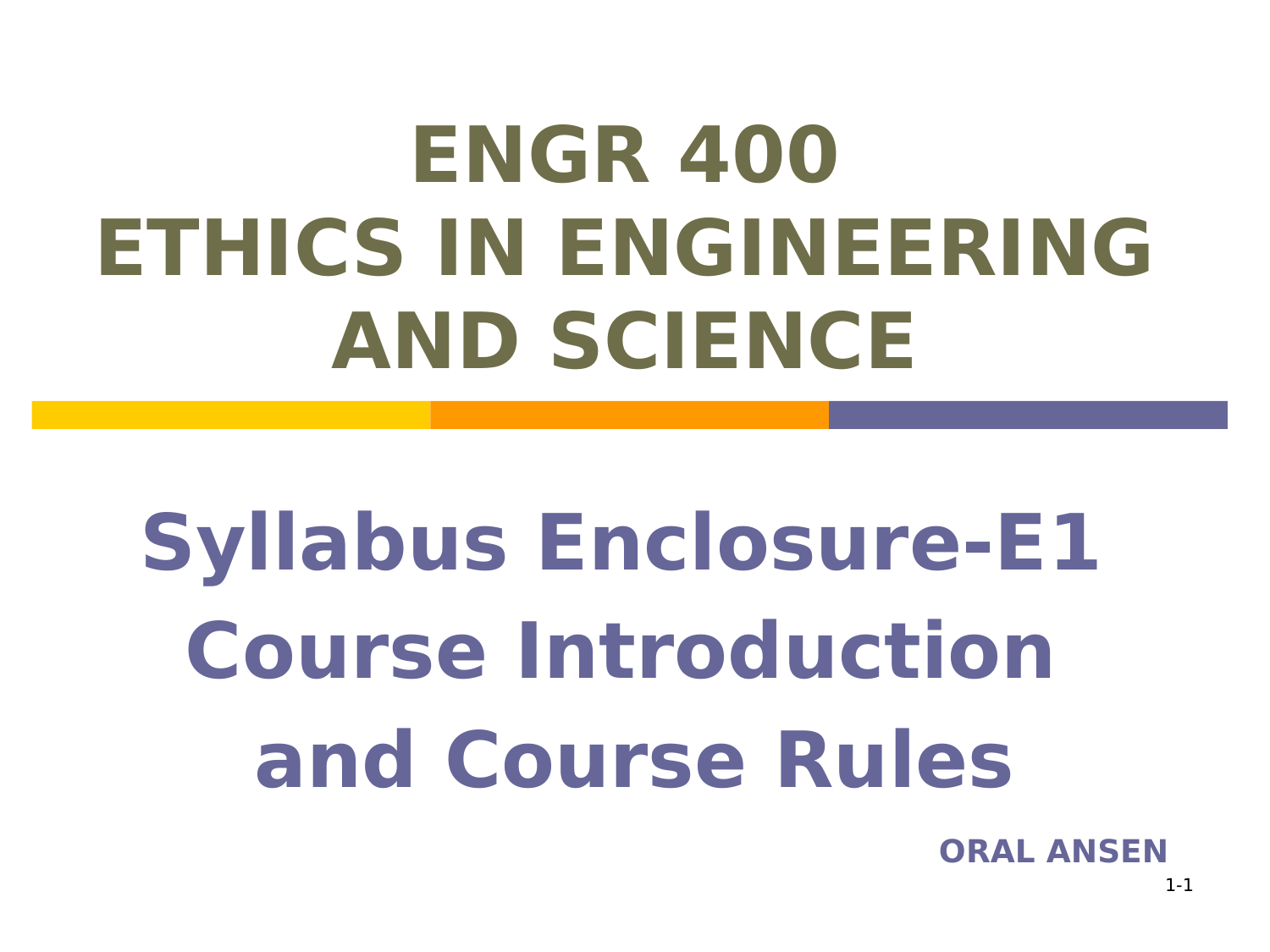

# ENGR 400 ETHICS IN ENGINEERING AND SCIENCE
Syllabus Enclosure-E1
Course Introduction
and Course Rules
ORAL ANSEN
1-1